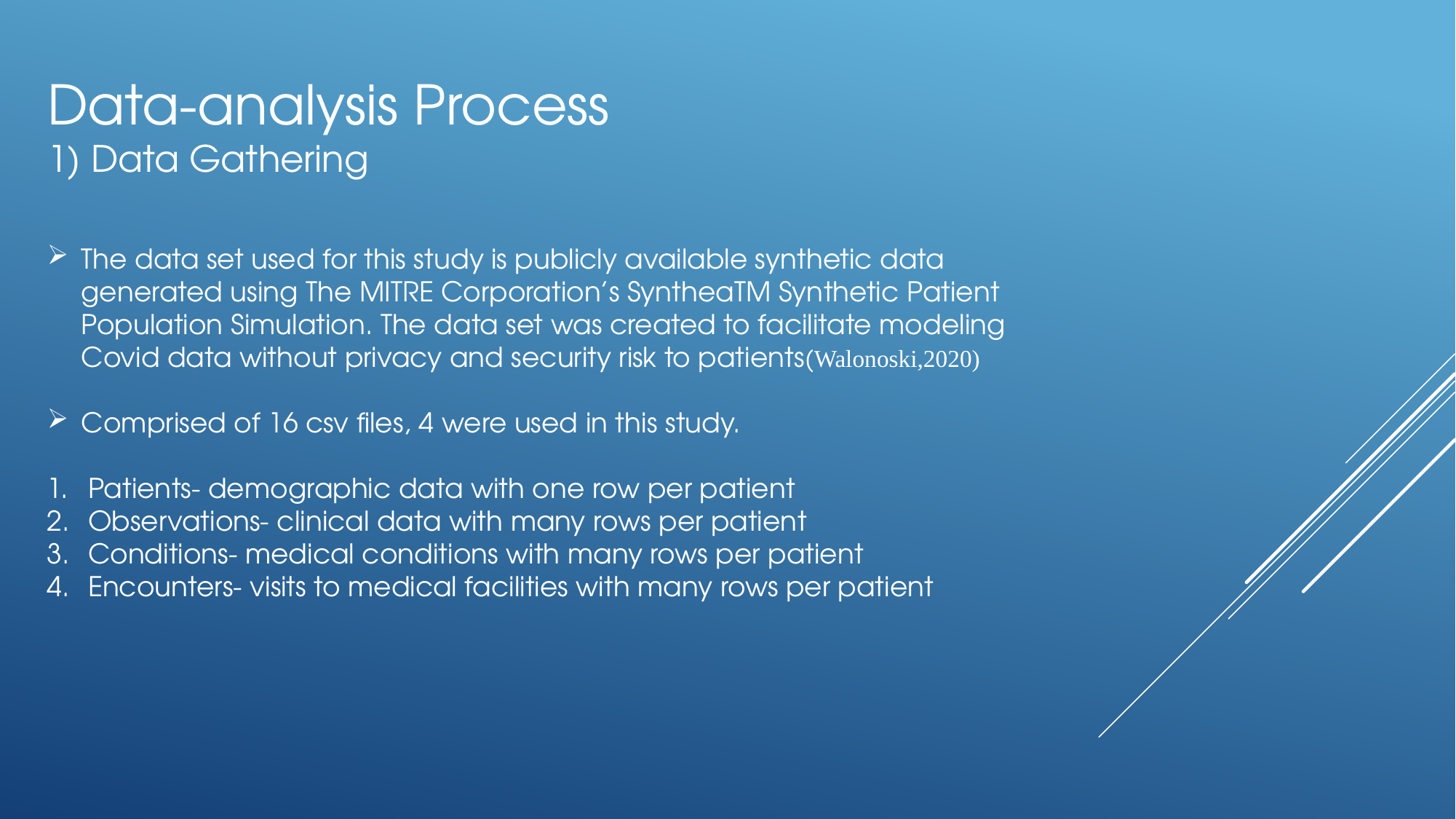

# Data-analysis Process 1) Data Gathering
The data set used for this study is publicly available synthetic data generated using The MITRE Corporation’s SyntheaTM Synthetic Patient Population Simulation. The data set was created to facilitate modeling Covid data without privacy and security risk to patients(Walonoski,2020)

Comprised of 16 csv files, 4 were used in this study.

Patients- demographic data with one row per patient
Observations- clinical data with many rows per patient
Conditions- medical conditions with many rows per patient
Encounters- visits to medical facilities with many rows per patient